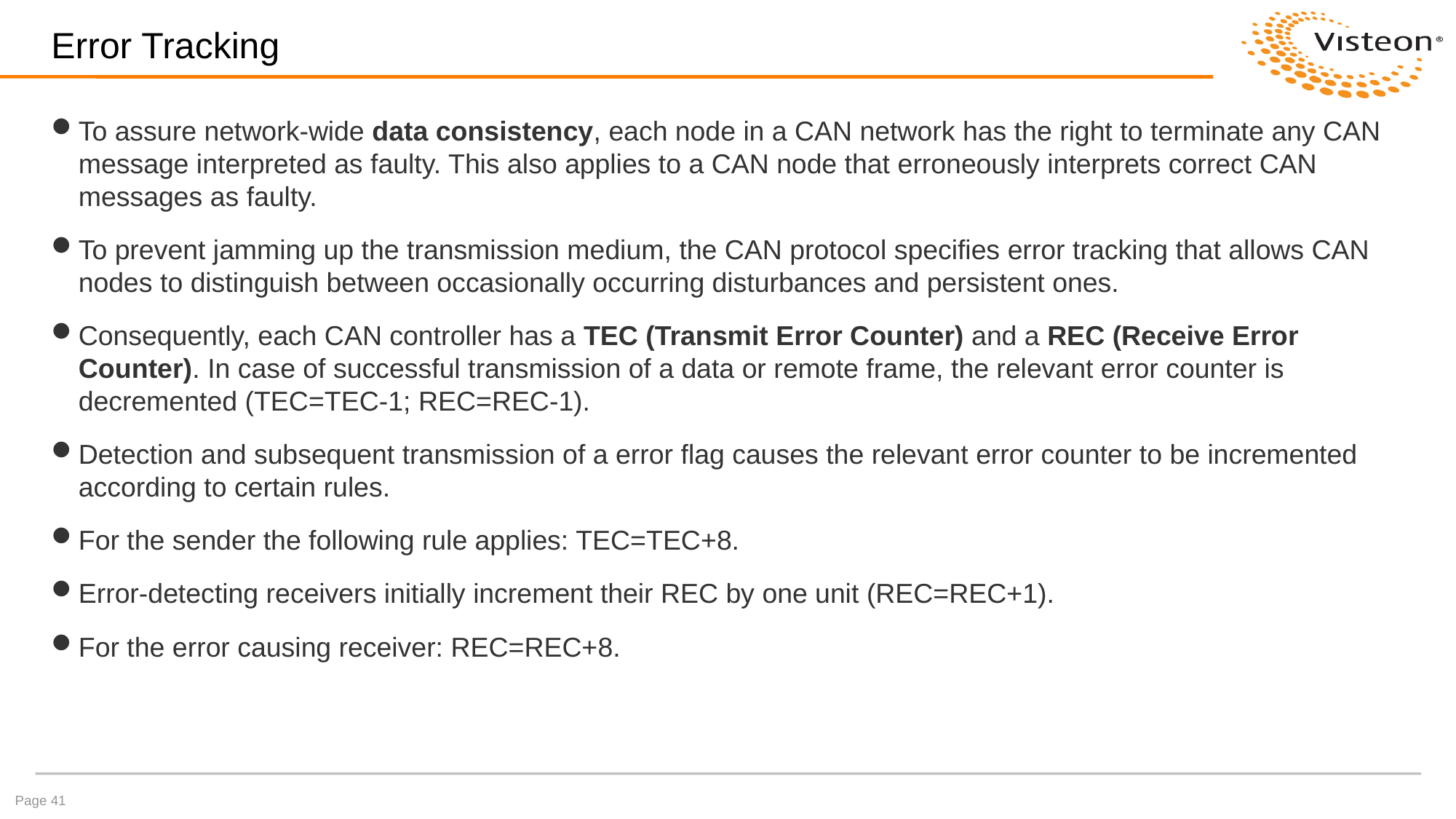

# Error Tracking
To assure network-wide data consistency, each node in a CAN network has the right to terminate any CAN message interpreted as faulty. This also applies to a CAN node that erroneously interprets correct CAN messages as faulty.
To prevent jamming up the transmission medium, the CAN protocol specifies error tracking that allows CAN nodes to distinguish between occasionally occurring disturbances and persistent ones.
Consequently, each CAN controller has a TEC (Transmit Error Counter) and a REC (Receive Error Counter). In case of successful transmission of a data or remote frame, the relevant error counter is decremented (TEC=TEC-1; REC=REC-1).
Detection and subsequent transmission of a error flag causes the relevant error counter to be incremented according to certain rules.
For the sender the following rule applies: TEC=TEC+8.
Error-detecting receivers initially increment their REC by one unit (REC=REC+1).
For the error causing receiver: REC=REC+8.
Page 41